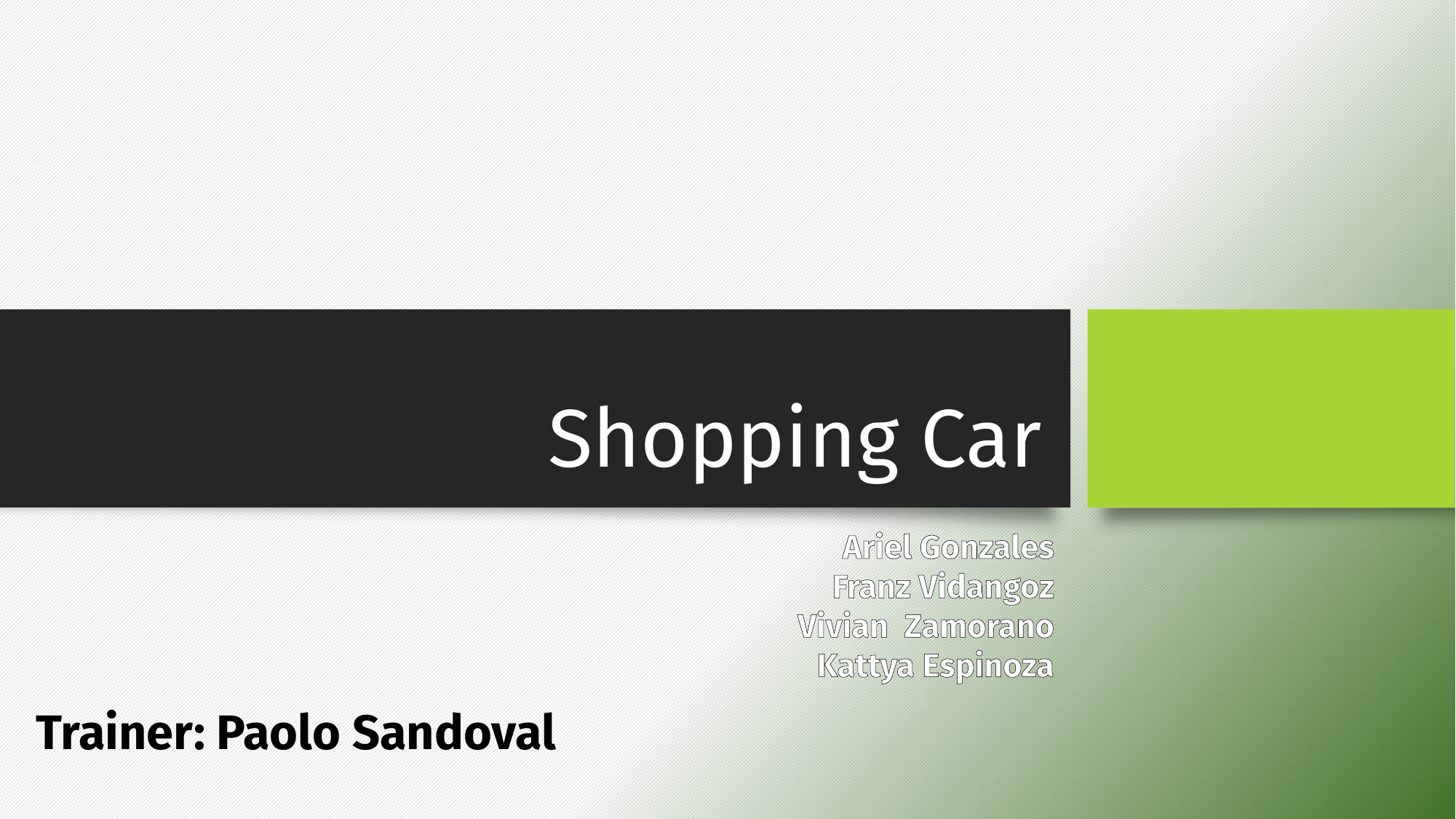

# Shopping Car
Ariel Gonzales
Franz Vidangoz
Vivian  Zamorano
Kattya Espinoza

Trainer: Paolo Sandoval